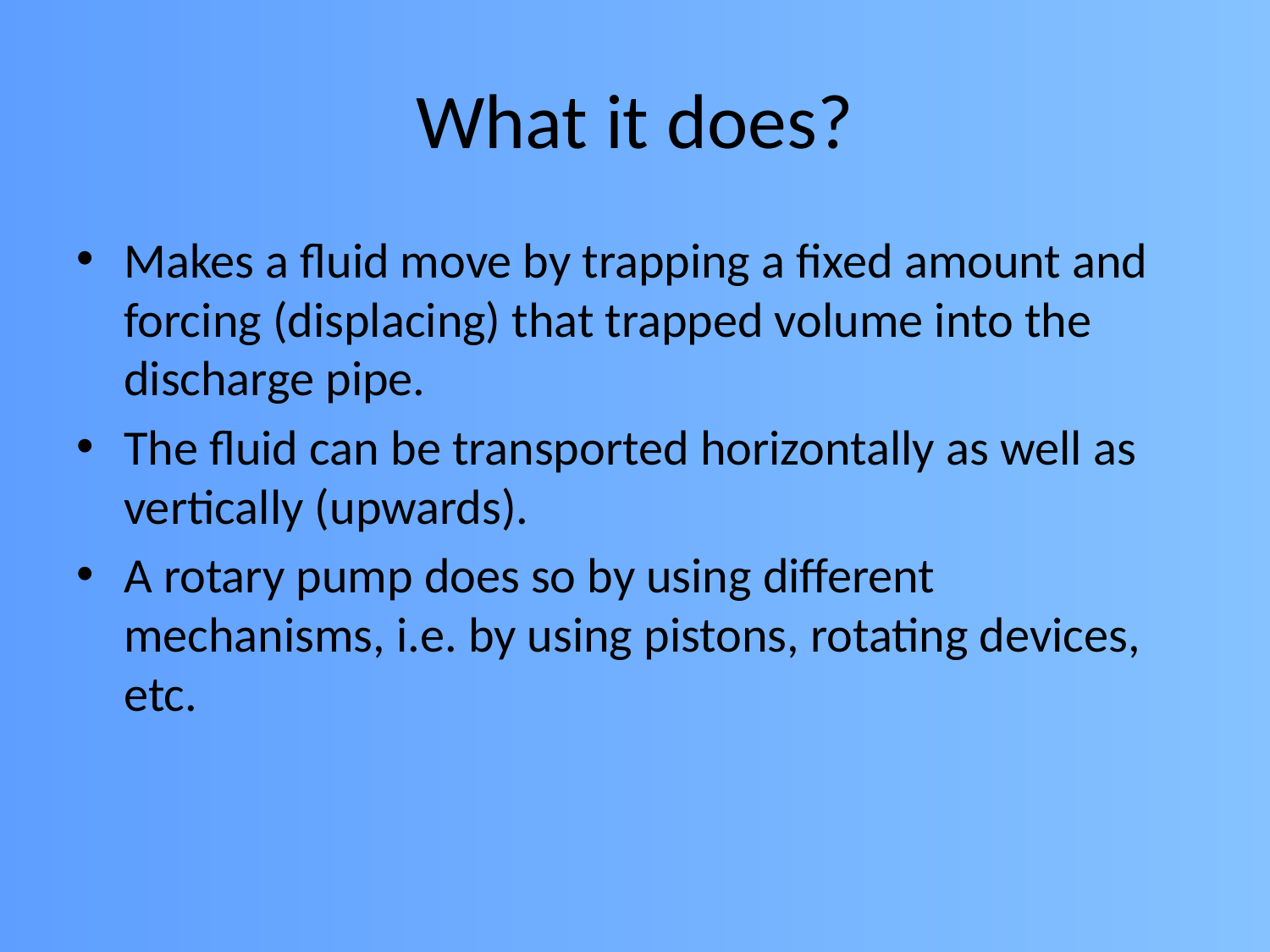

# What it does?
Makes a fluid move by trapping a fixed amount and forcing (displacing) that trapped volume into the discharge pipe.
The fluid can be transported horizontally as well as vertically (upwards).
A rotary pump does so by using different mechanisms, i.e. by using pistons, rotating devices, etc.